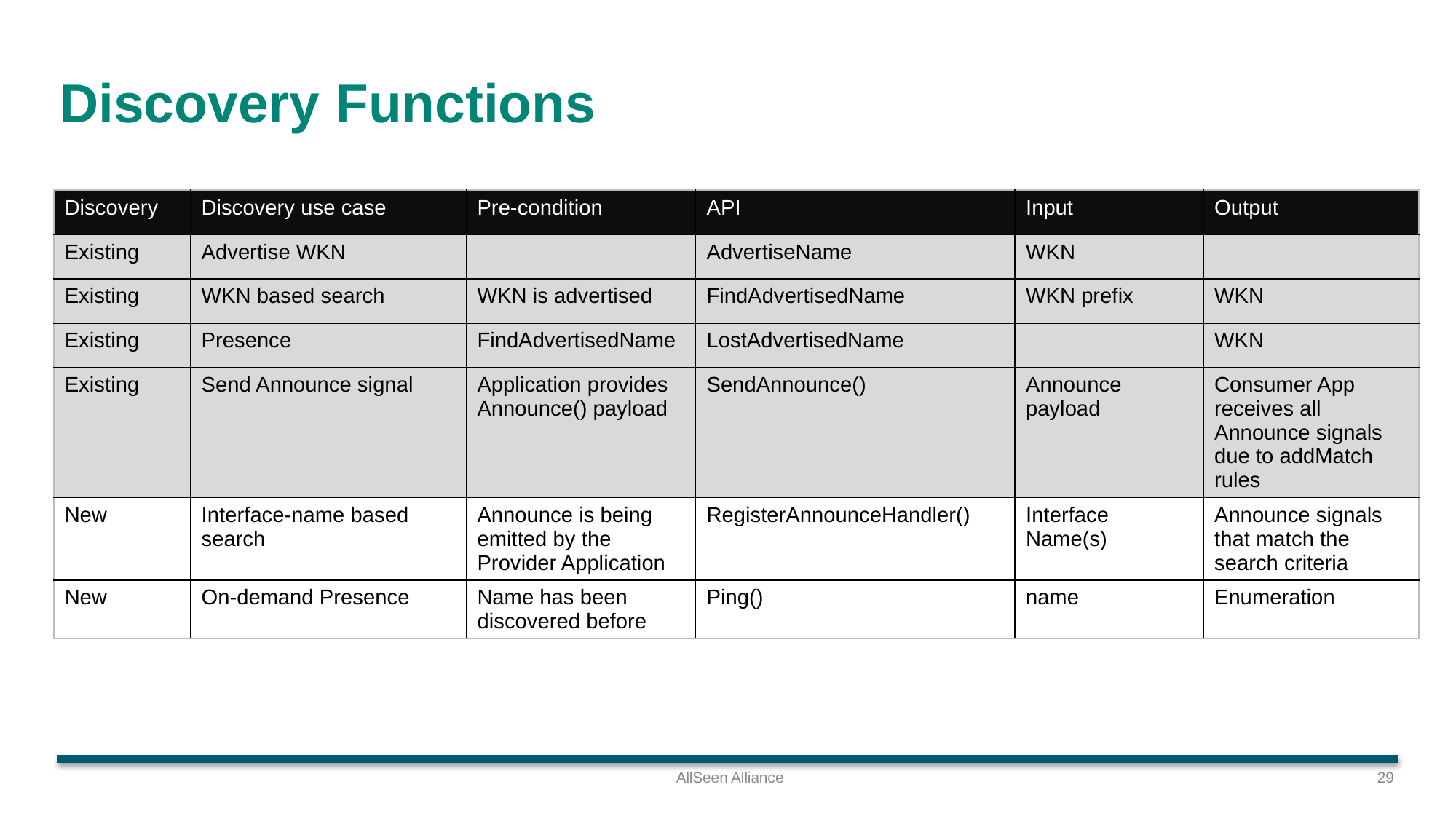

# Discovery Functions
| Discovery | Discovery use case | Pre-condition | API | Input | Output |
| --- | --- | --- | --- | --- | --- |
| Existing | Advertise WKN |  | AdvertiseName | WKN |  |
| Existing | WKN based search | WKN is advertised | FindAdvertisedName | WKN prefix | WKN |
| Existing | Presence | FindAdvertisedName | LostAdvertisedName |  | WKN |
| Existing | Send Announce signal | Application provides Announce() payload | SendAnnounce() | Announce payload | Consumer App receives all Announce signals due to addMatch rules |
| New | Interface-name based search | Announce is being emitted by the Provider Application | RegisterAnnounceHandler() | Interface Name(s) | Announce signals that match the search criteria |
| New | On-demand Presence | Name has been discovered before | Ping() | name | Enumeration |